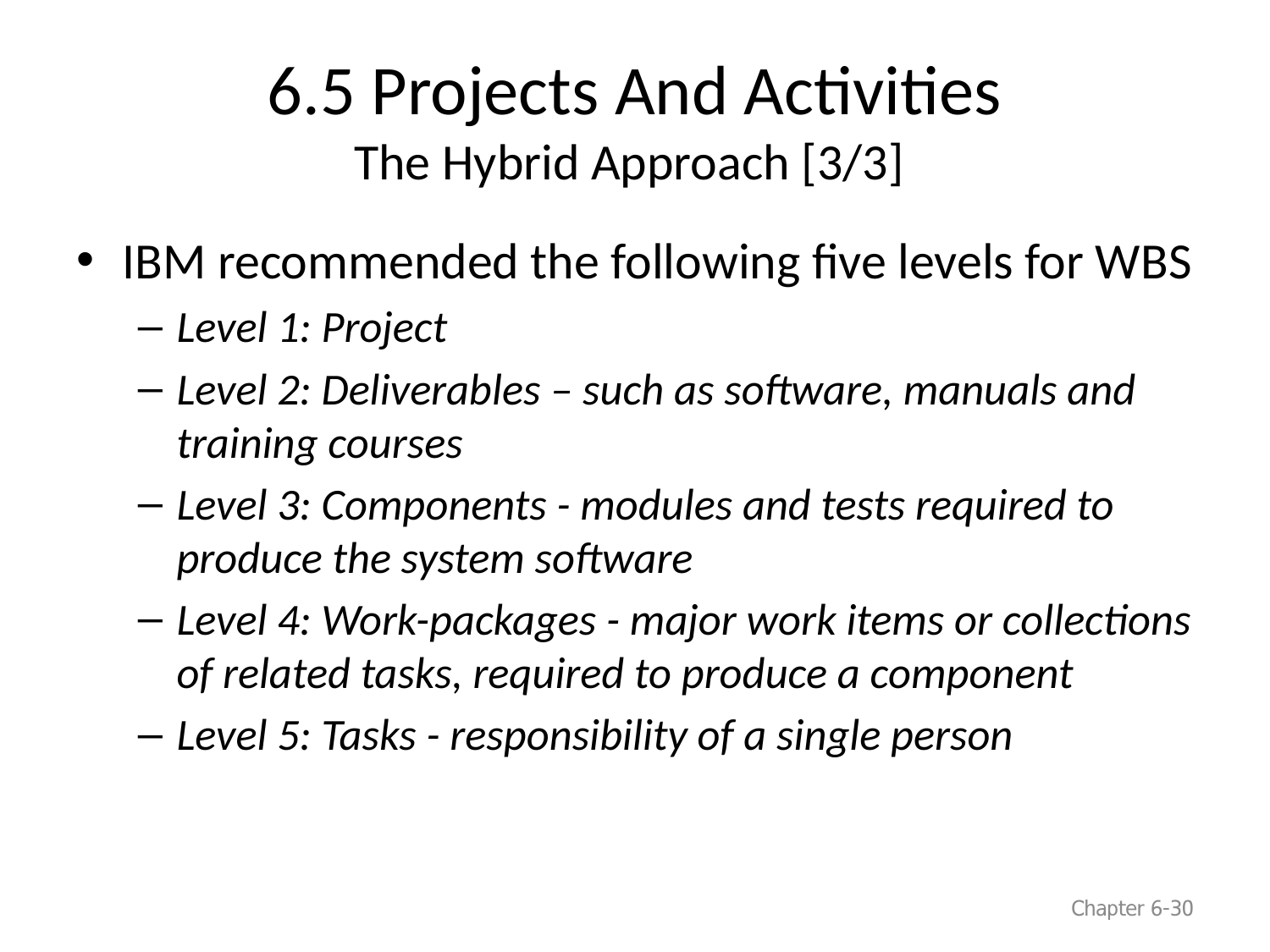

# 6.5 Projects And Activities The Hybrid Approach [3/3]
IBM recommended the following five levels for WBS
Level 1: Project
Level 2: Deliverables – such as software, manuals and training courses
Level 3: Components - modules and tests required to produce the system software
Level 4: Work-packages - major work items or collections of related tasks, required to produce a component
Level 5: Tasks - responsibility of a single person
Chapter 6-30